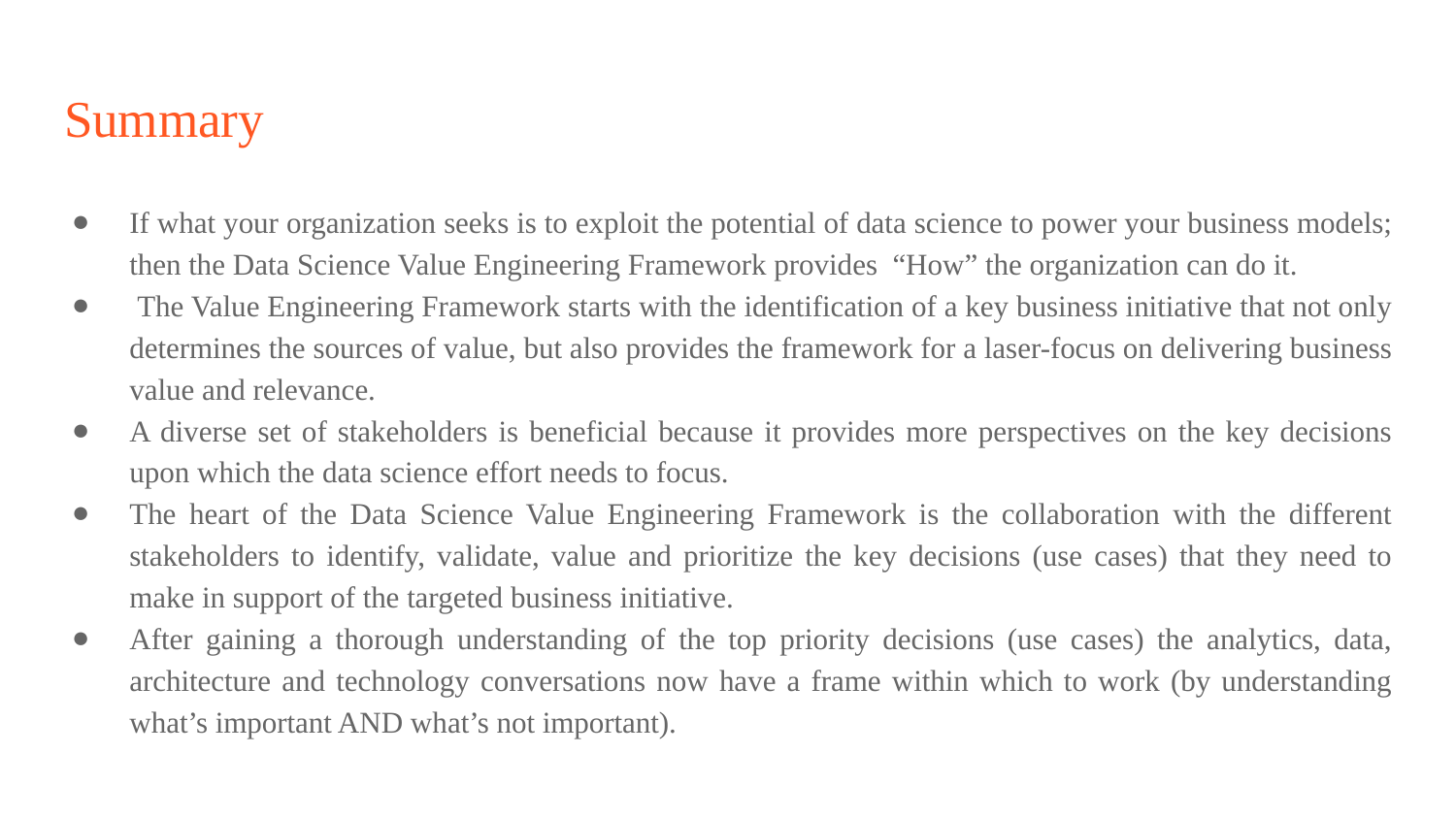

# Summary
If what your organization seeks is to exploit the potential of data science to power your business models; then the Data Science Value Engineering Framework provides  “How” the organization can do it.
 The Value Engineering Framework starts with the identification of a key business initiative that not only determines the sources of value, but also provides the framework for a laser-focus on delivering business value and relevance.
A diverse set of stakeholders is beneficial because it provides more perspectives on the key decisions upon which the data science effort needs to focus.
The heart of the Data Science Value Engineering Framework is the collaboration with the different stakeholders to identify, validate, value and prioritize the key decisions (use cases) that they need to make in support of the targeted business initiative.
After gaining a thorough understanding of the top priority decisions (use cases) the analytics, data, architecture and technology conversations now have a frame within which to work (by understanding what’s important AND what’s not important).